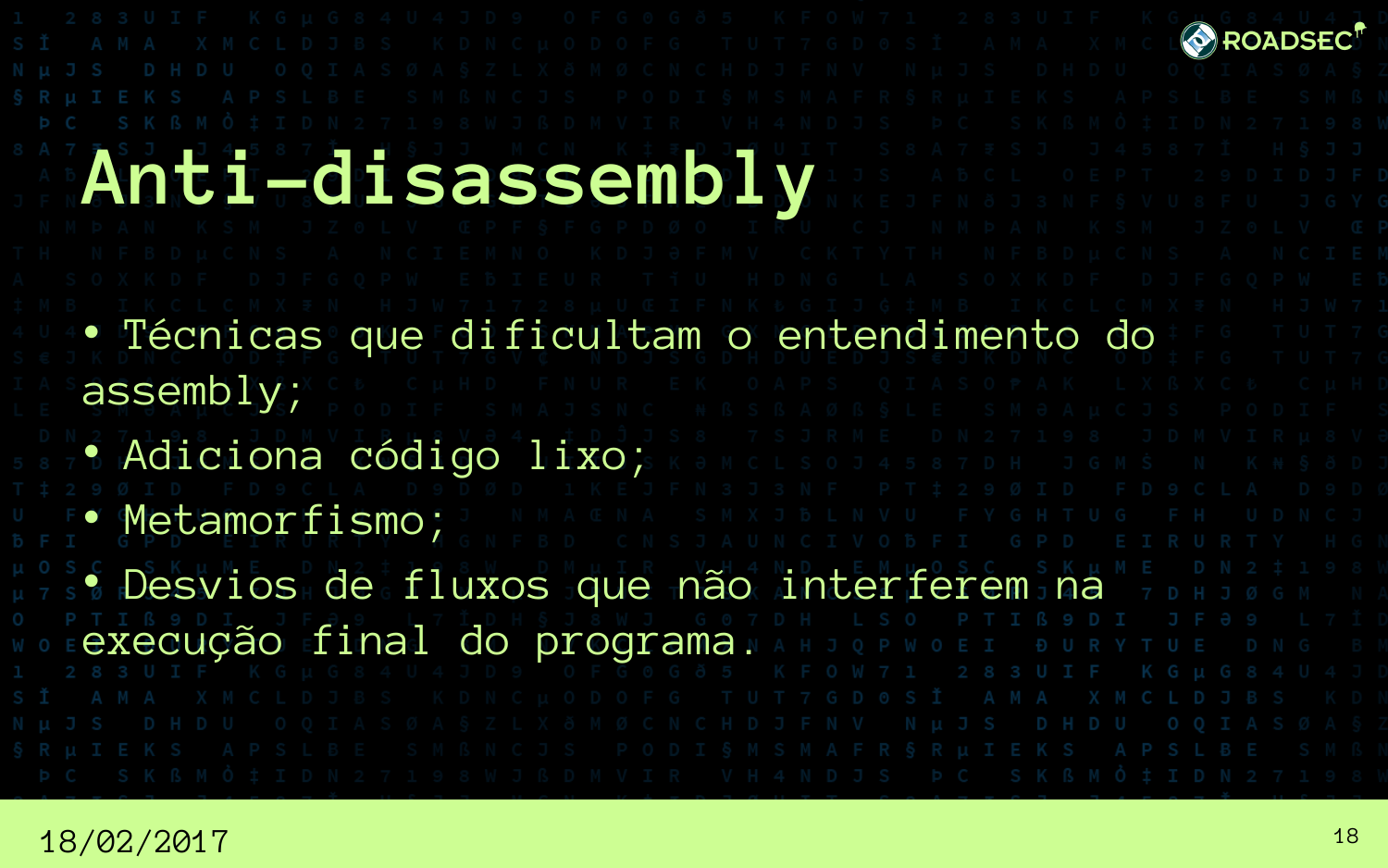

# Anti-disassembly
 Técnicas que dificultam o entendimento do assembly;
 Adiciona código lixo;
 Metamorfismo;
 Desvios de fluxos que não interferem na execução final do programa.
18/02/2017
18